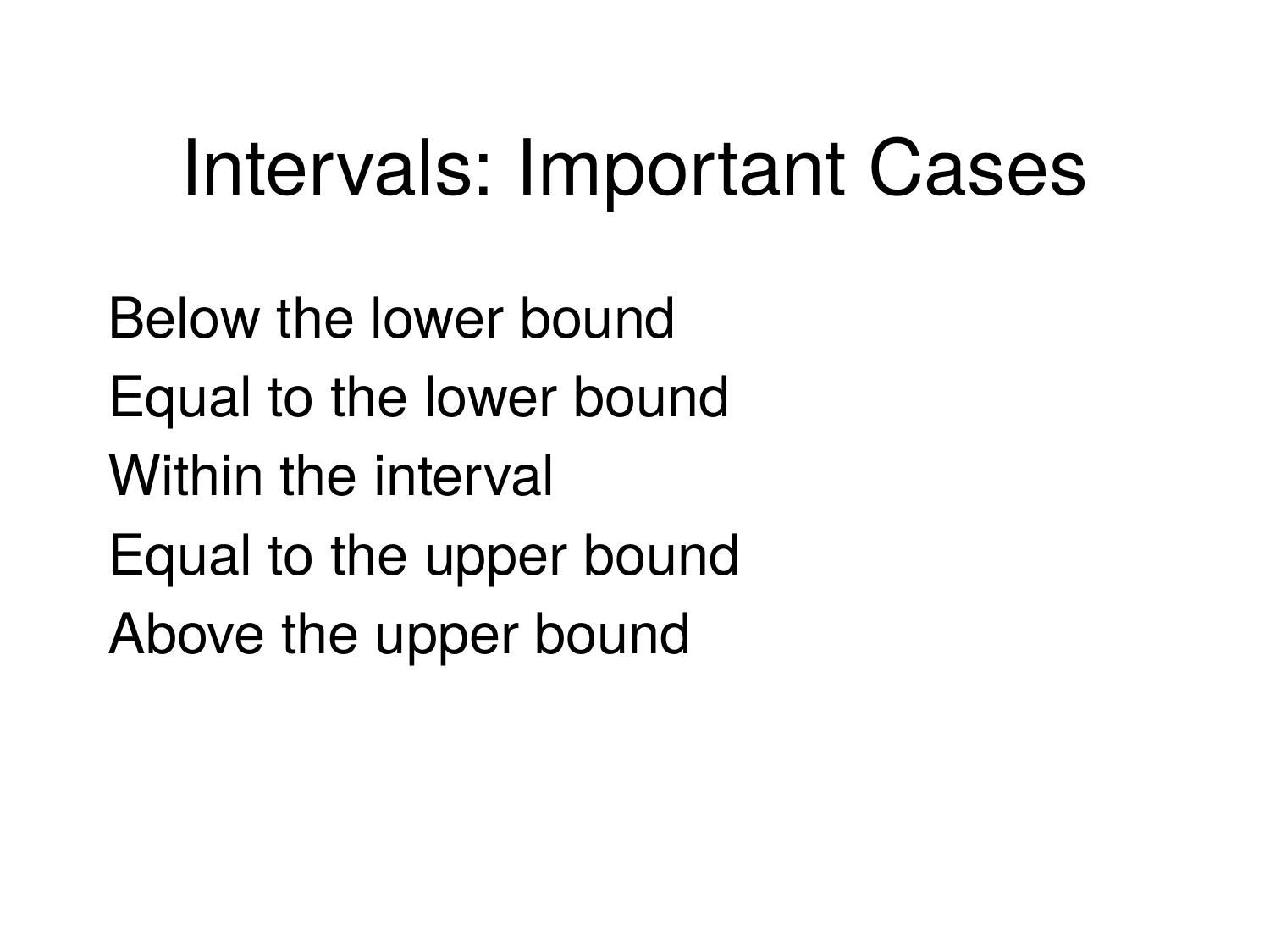

# Intervals: Important Cases
Below the lower bound
Equal to the lower bound
Within the interval
Equal to the upper bound
Above the upper bound